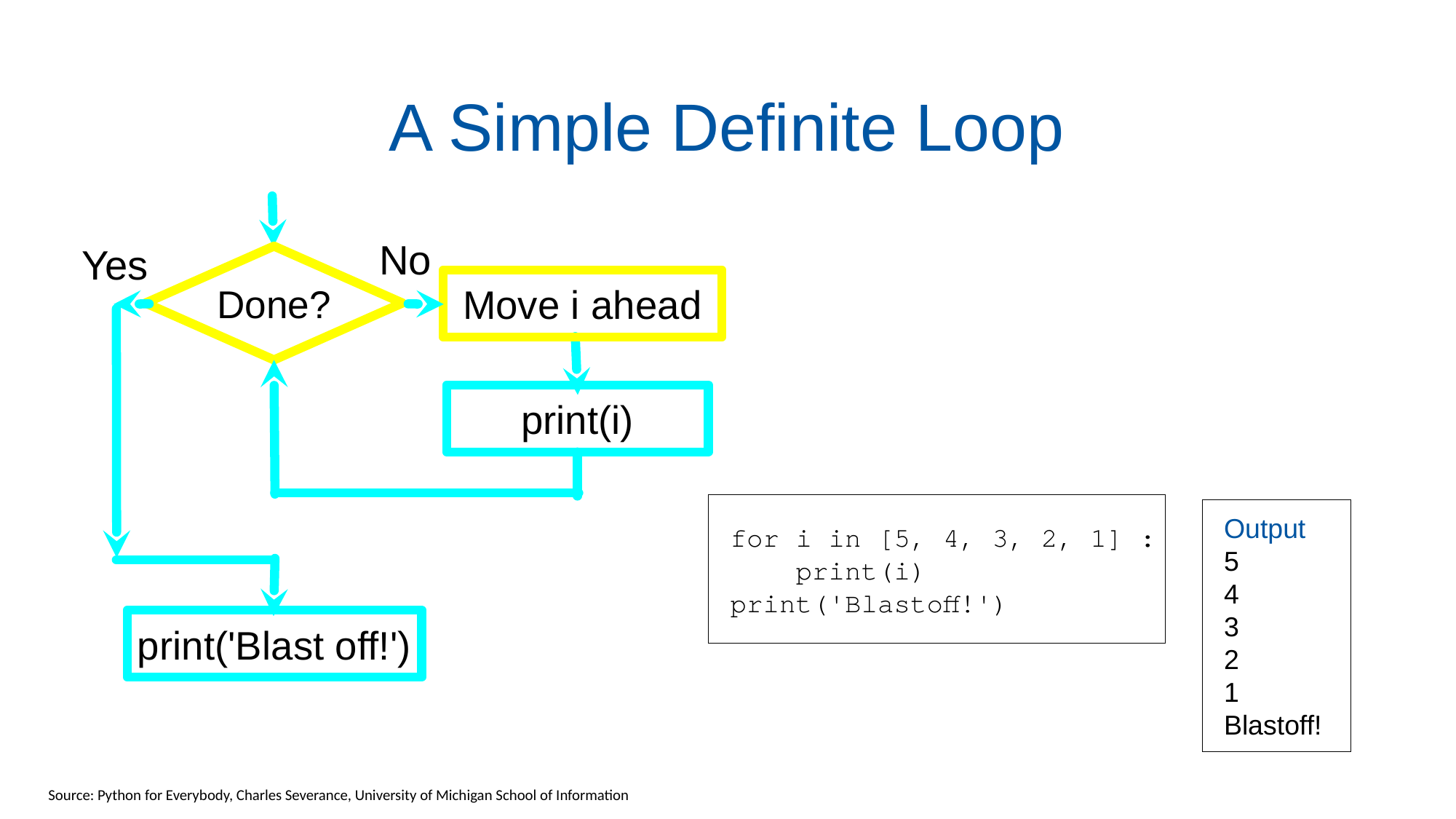

# A Simple Definite Loop
No
Yes
Done?
Move i ahead
print(i)
for i in [5, 4, 3, 2, 1] :
    print(i)
print('Blastoff!')
Output
5
4
3
2
1
Blastoff!
print('Blast off!')
Source: Python for Everybody, Charles Severance, University of Michigan School of Information